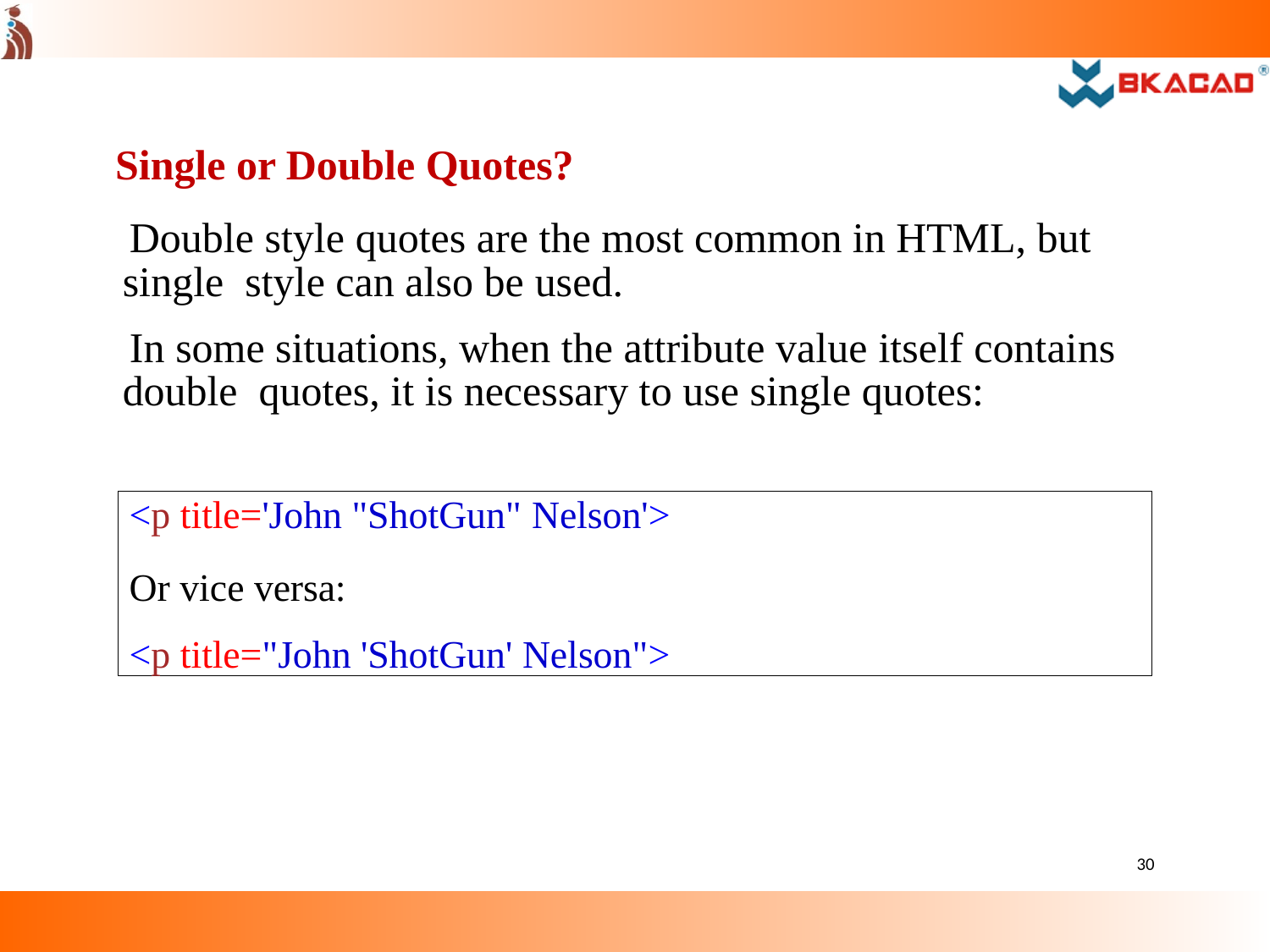

Single or Double Quotes?
Double style quotes are the most common in HTML, but single  style can also be used.
In some situations, when the attribute value itself contains double  quotes, it is necessary to use single quotes:
<p title='John "ShotGun" Nelson'>
Or vice versa:
<p title="John 'ShotGun' Nelson">
30